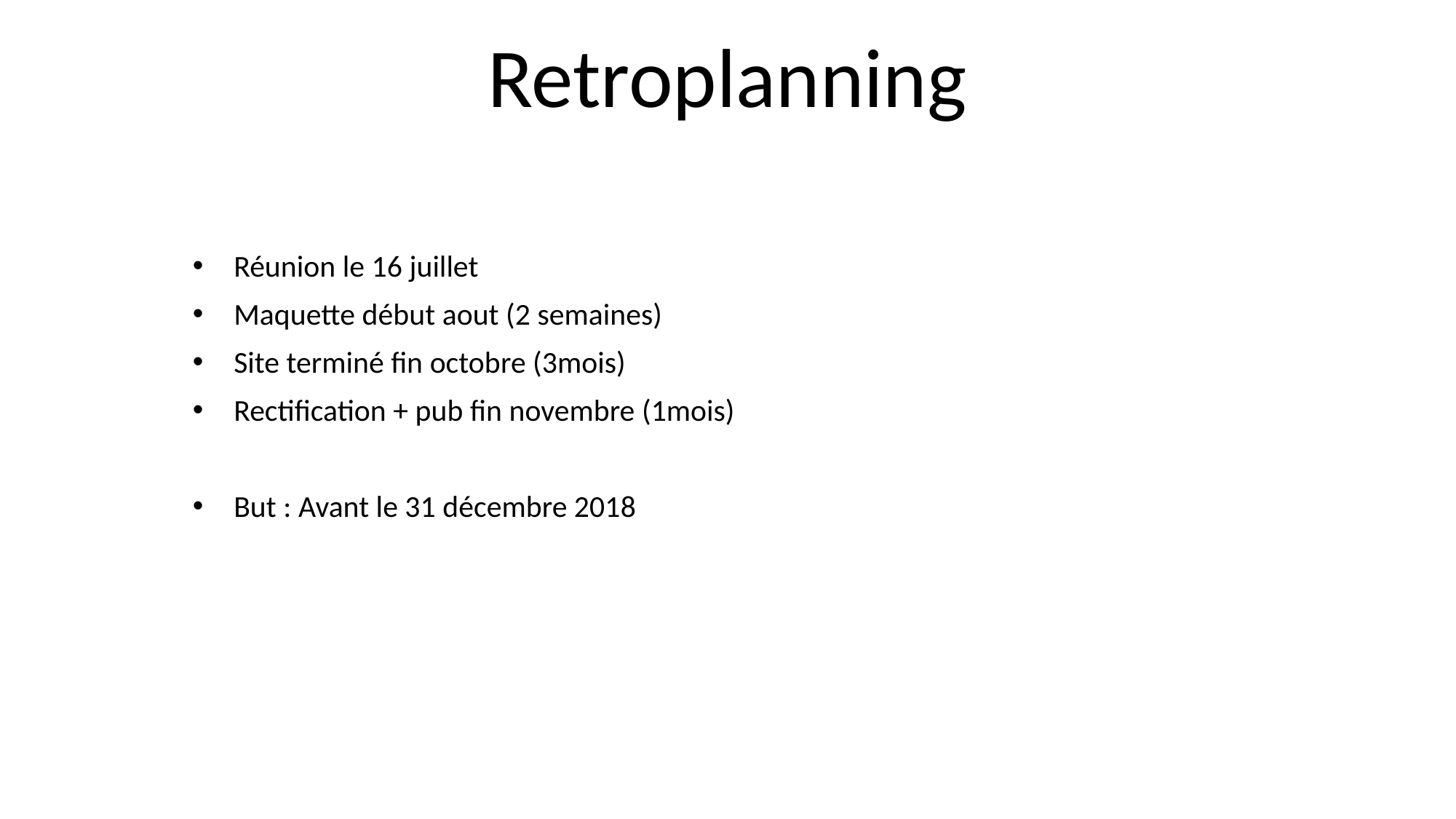

# Retroplanning

Réunion le 16 juillet
Maquette début aout (2 semaines)
Site terminé fin octobre (3mois)
Rectification + pub fin novembre (1mois)

But : Avant le 31 décembre 2018